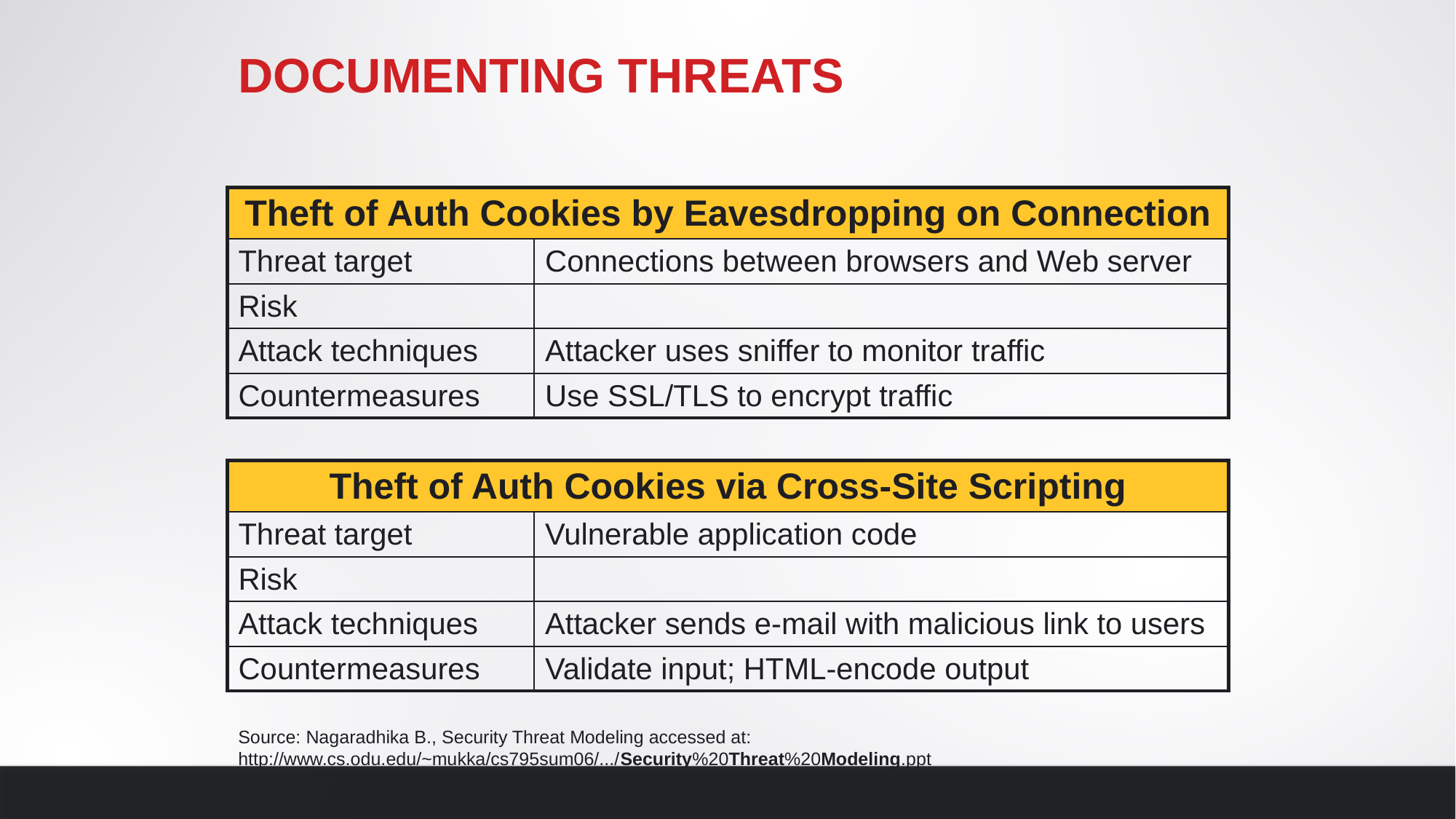

# Documenting Threats
| Theft of Auth Cookies by Eavesdropping on Connection |  |
| --- | --- |
| Threat target | Connections between browsers and Web server |
| Risk |  |
| Attack techniques | Attacker uses sniffer to monitor traffic |
| Countermeasures | Use SSL/TLS to encrypt traffic |
| Theft of Auth Cookies via Cross-Site Scripting |  |
| --- | --- |
| Threat target | Vulnerable application code |
| Risk |  |
| Attack techniques | Attacker sends e-mail with malicious link to users |
| Countermeasures | Validate input; HTML-encode output |
Source: Nagaradhika B., Security Threat Modeling accessed at: http://www.cs.odu.edu/~mukka/cs795sum06/.../Security%20Threat%20Modeling.ppt